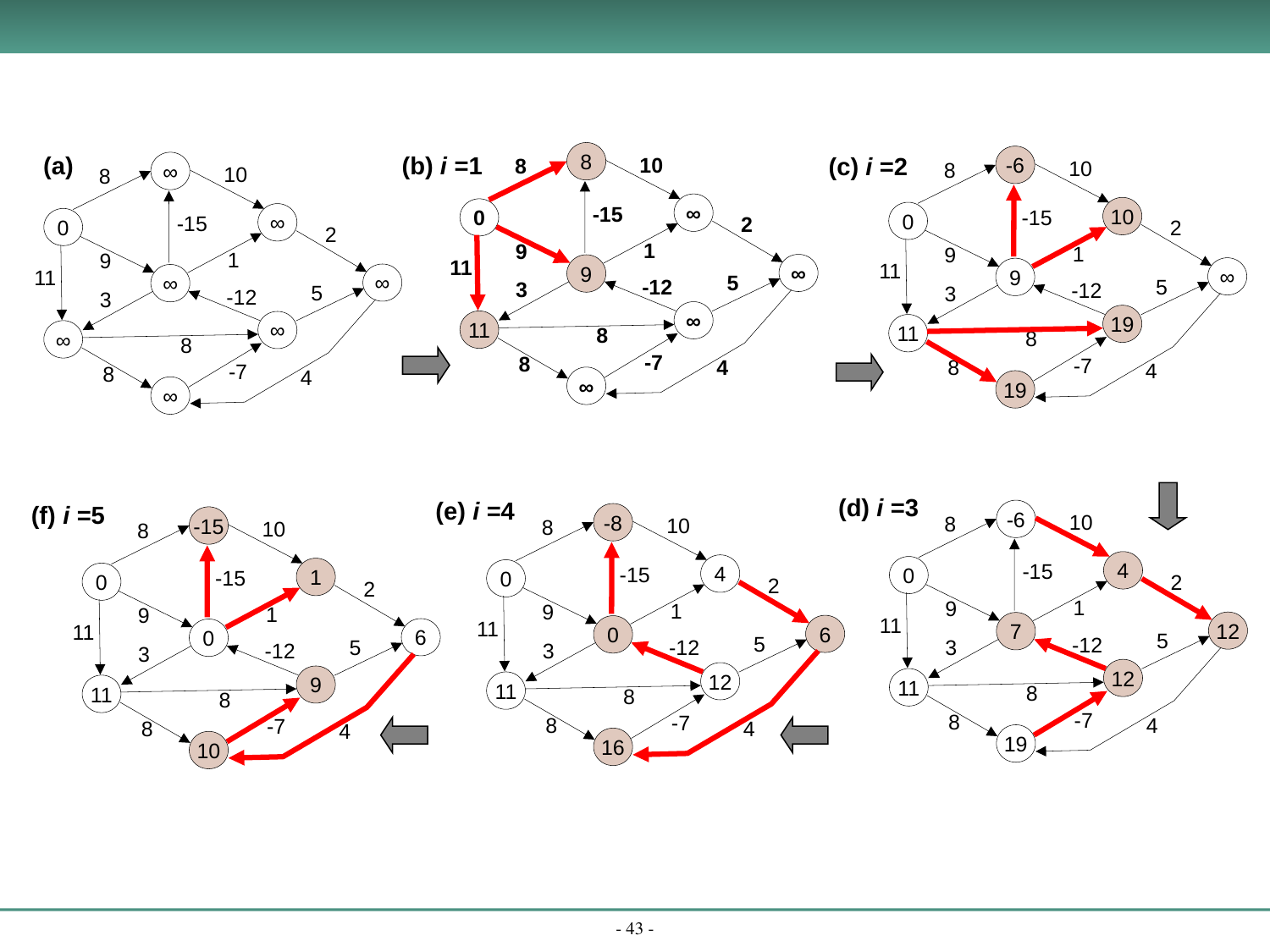

8
10
8

∞
-15
0
2

1
9

11
∞
9
5
-12
3

∞
11
8

-7
8
4
∞
(b) i =1

(a)
(c) i =2
-6
10
8

10
-15
0
2

1
9

11
∞
9
5
-12
3

19
11
8

-7
8
4
19

∞
10
8

∞
-15
0
2

1
9

11
∞
∞
5
-12
3

∞
∞
8

-7
8
4
∞
(d) i =3

-6
10
8

4
-15
0
2

1
9

11
12
7
5
-12
3

12
11
8

-7
8
4
19
(e) i =4
-8
10
8

4
-15
0
2

1
9

11
6
0
5
-12
3

12
11
8

-7
8
4
16

(f) i =5
-15
10
8

1
-15
0
2

1
9

11
6
0
5
-12
3

9
11
8

-7
8
4
10